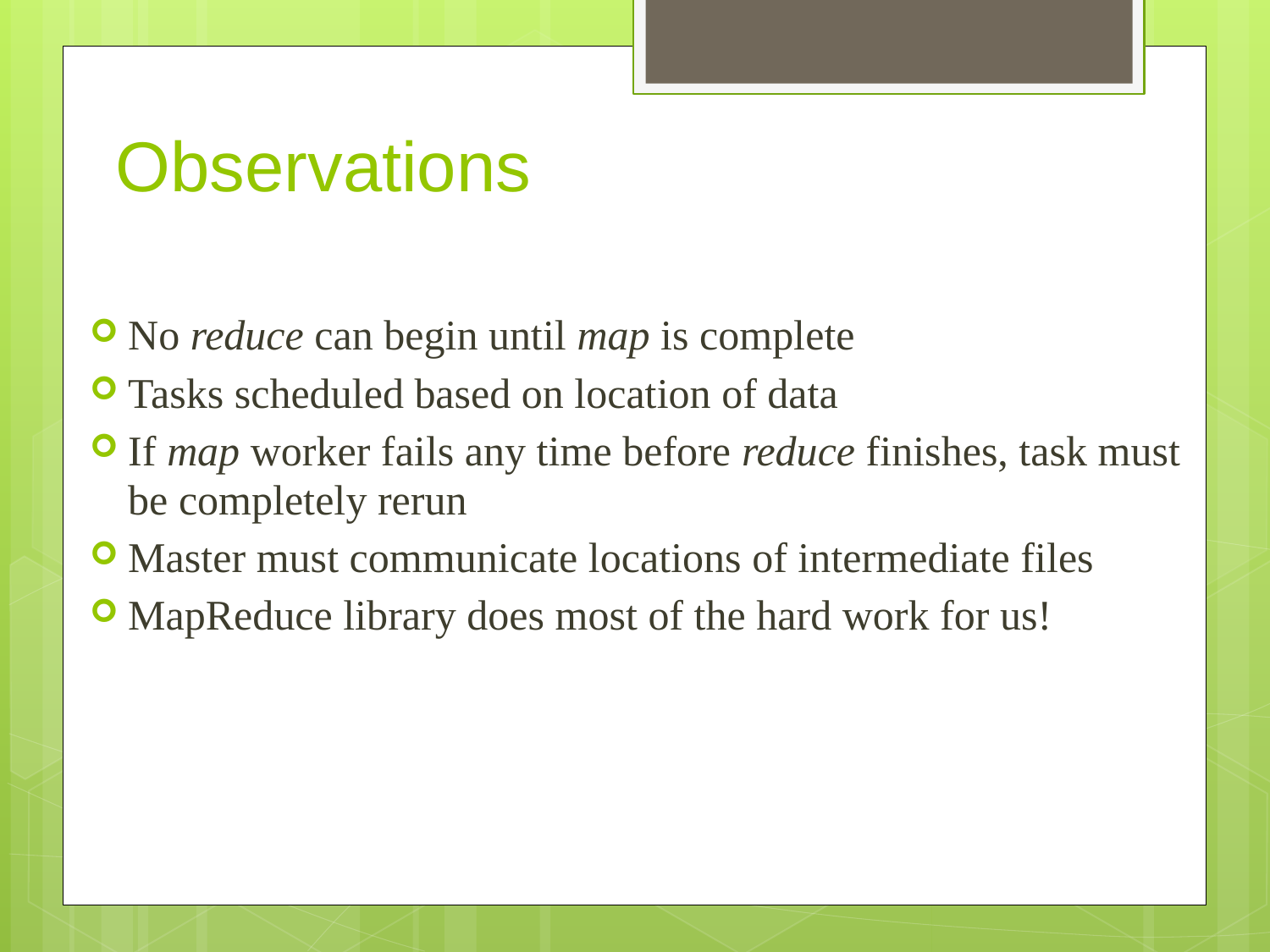

# Observations
No reduce can begin until map is complete
Tasks scheduled based on location of data
If map worker fails any time before reduce finishes, task must be completely rerun
Master must communicate locations of intermediate files
MapReduce library does most of the hard work for us!